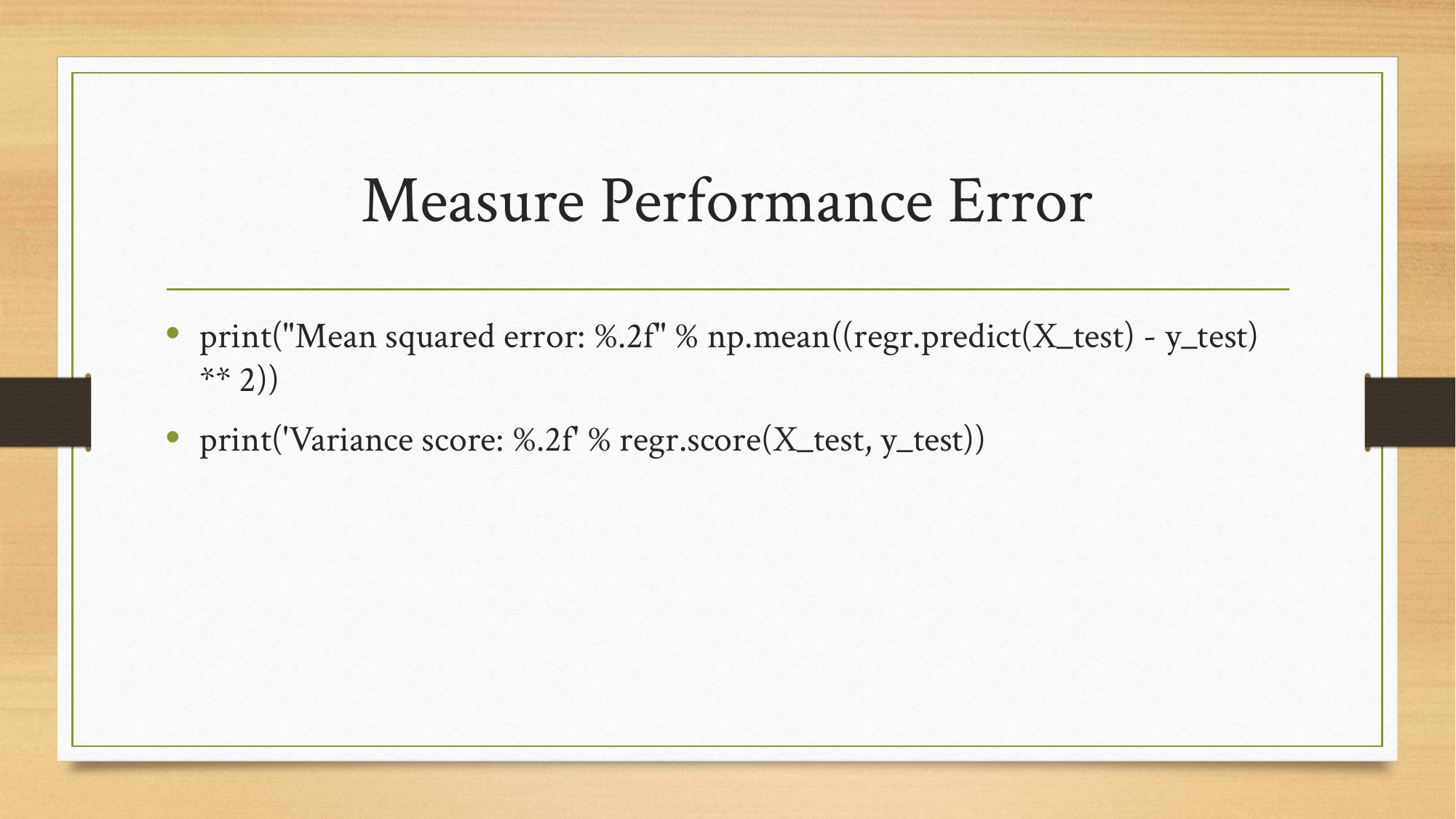

# Measure Performance Error
print("Mean squared error: %.2f" % np.mean((regr.predict(X_test) - y_test) ** 2))
print('Variance score: %.2f' % regr.score(X_test, y_test))